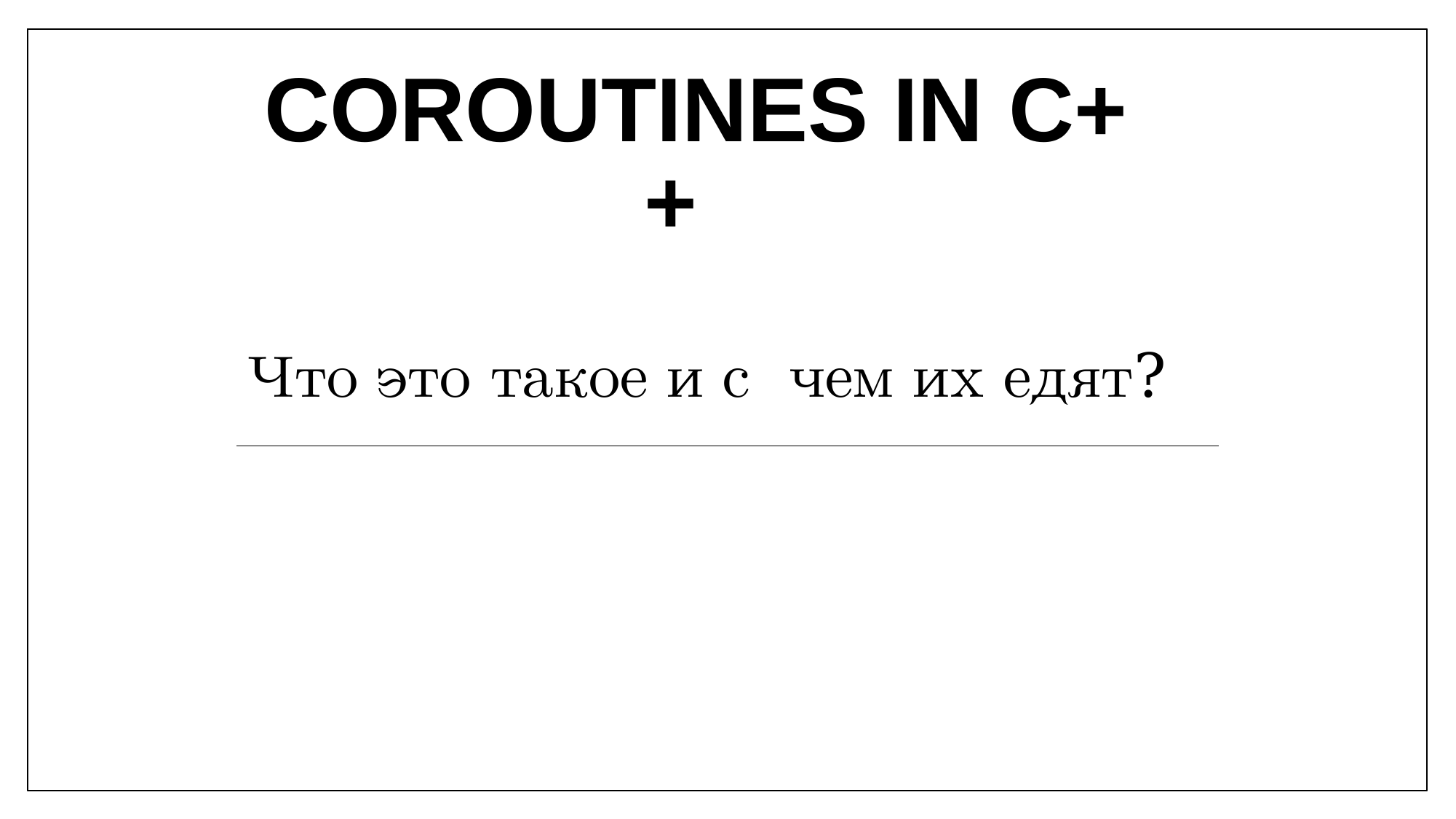

# Coroutines in C++
Что это такое и с  чем их едят?